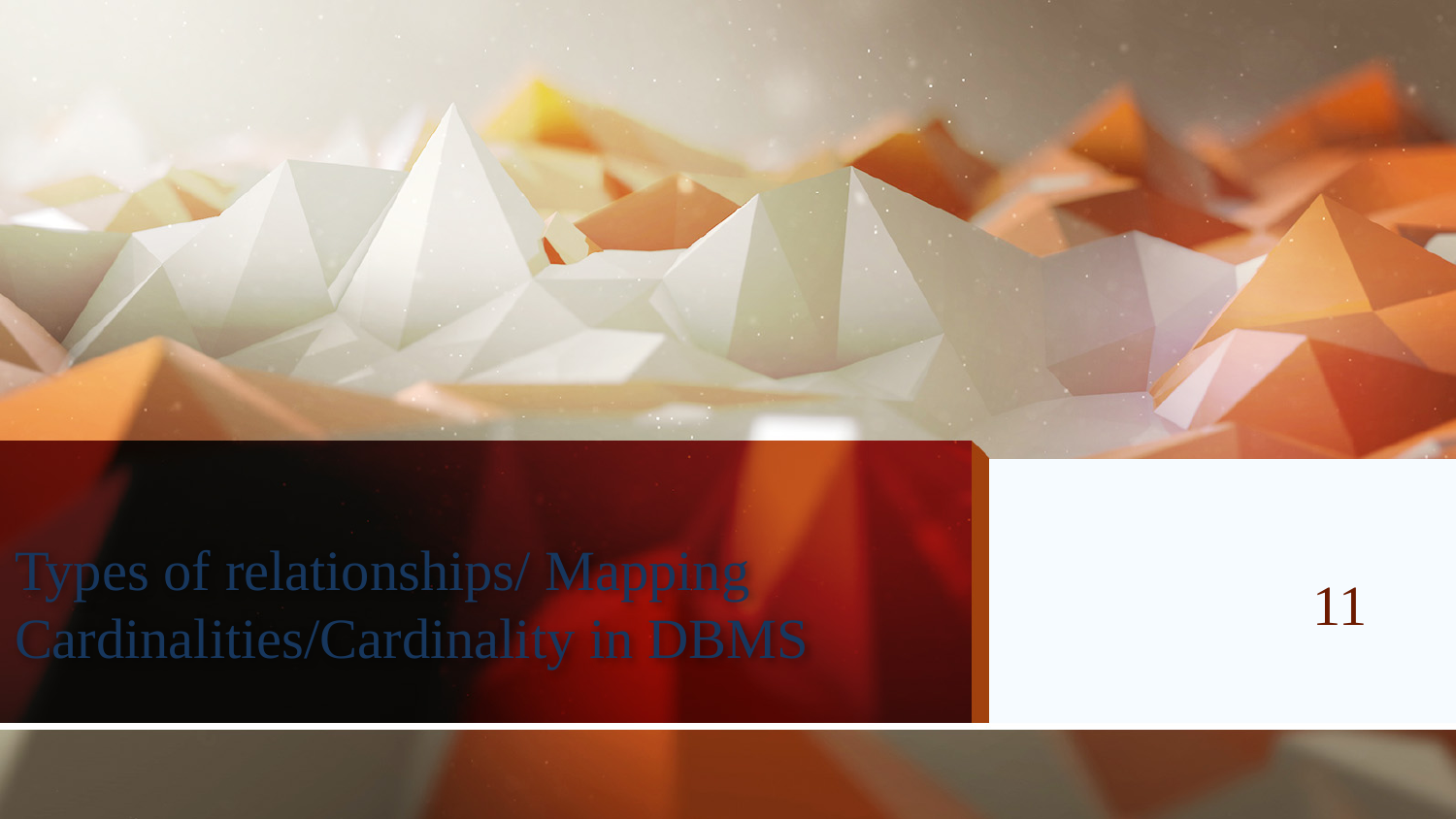

# Types of relationships/ Mapping Cardinalities/Cardinality in DBMS

11